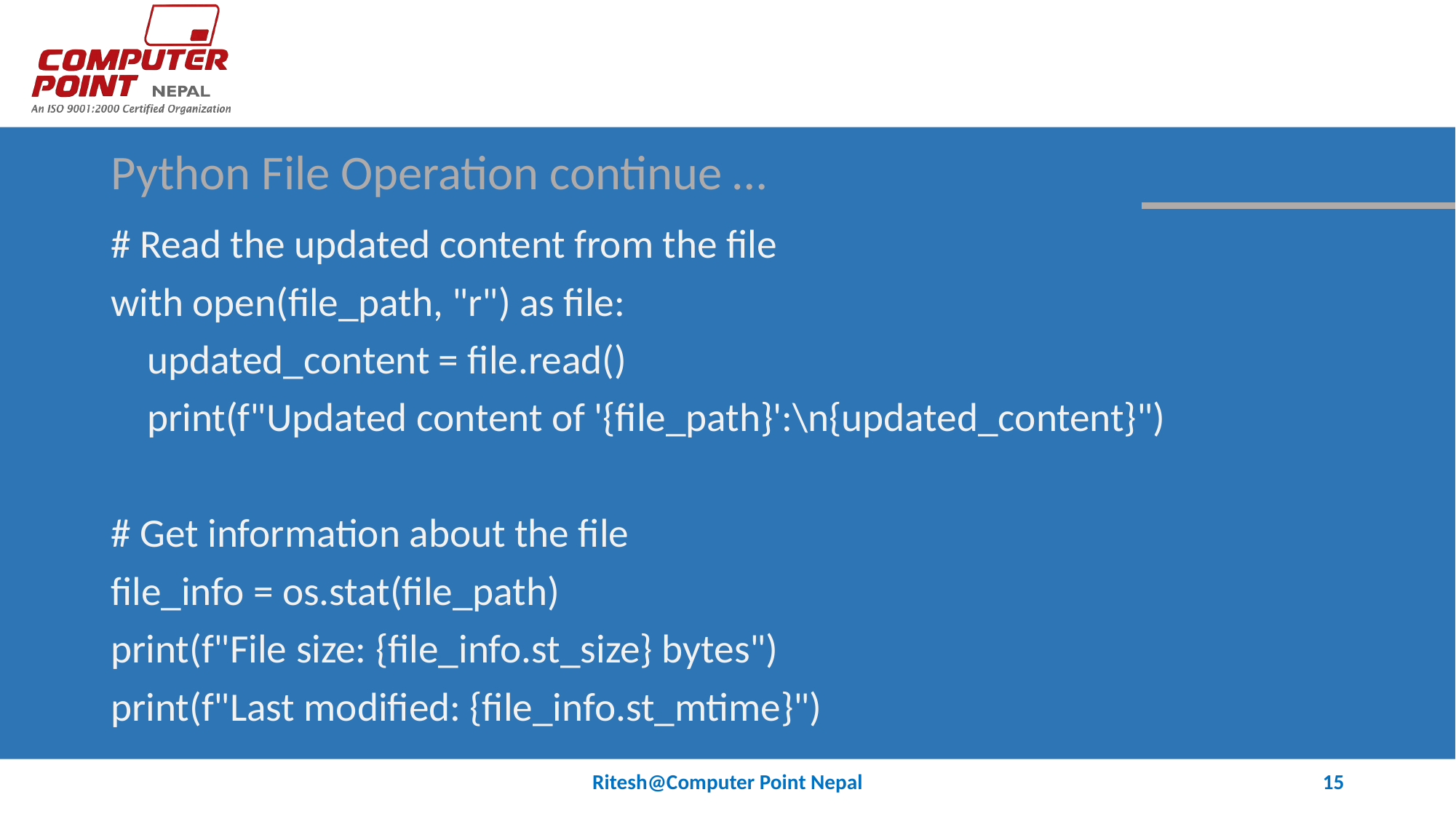

# Python File Operation continue …
# Read the updated content from the file
with open(file_path, "r") as file:
    updated_content = file.read()
    print(f"Updated content of '{file_path}':\n{updated_content}")

# Get information about the file
file_info = os.stat(file_path)
print(f"File size: {file_info.st_size} bytes")
print(f"Last modified: {file_info.st_mtime}")

Ritesh@Computer Point Nepal

15